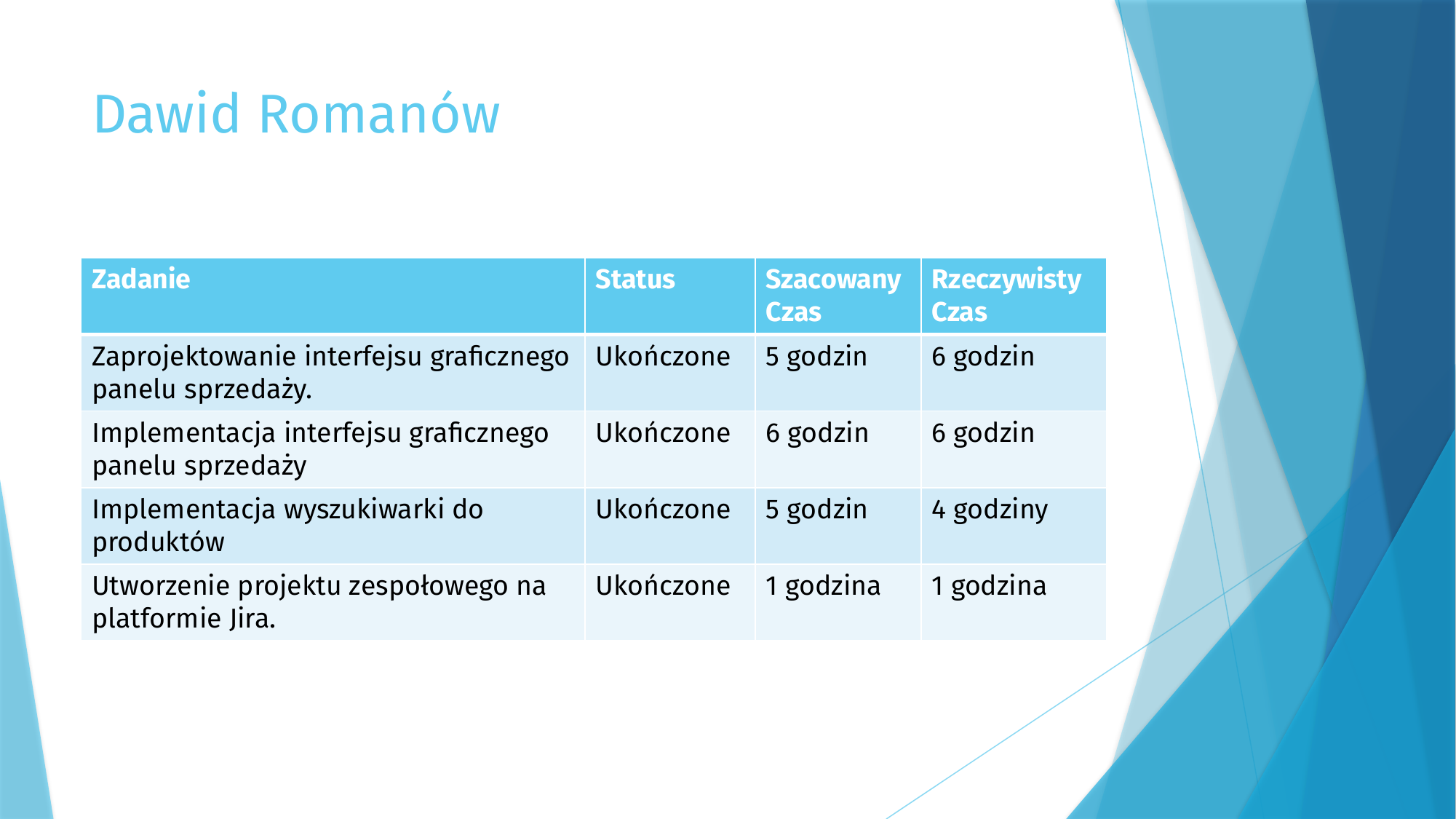

# Dawid Romanów
| Zadanie | Status | Szacowany Czas | Rzeczywisty Czas |
| --- | --- | --- | --- |
| Zaprojektowanie interfejsu graficznego panelu sprzedaży. | Ukończone | 5 godzin | 6 godzin |
| Implementacja interfejsu graficznego panelu sprzedaży | Ukończone | 6 godzin | 6 godzin |
| Implementacja wyszukiwarki do produktów | Ukończone | 5 godzin | 4 godziny |
| Utworzenie projektu zespołowego na platformie Jira. | Ukończone | 1 godzina | 1 godzina |